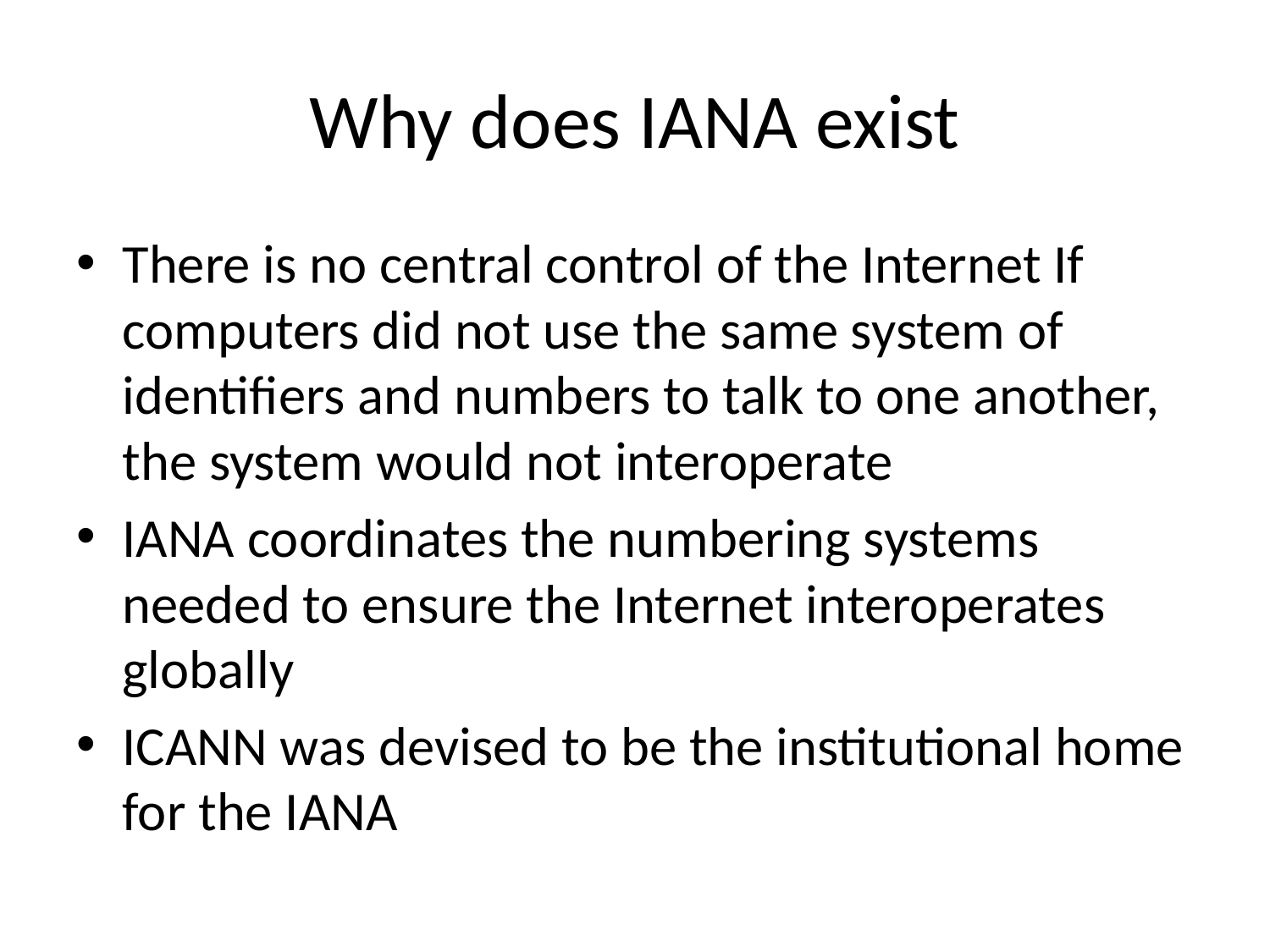

# Why does IANA exist
There is no central control of the Internet If computers did not use the same system of identifiers and numbers to talk to one another, the system would not interoperate
IANA coordinates the numbering systems needed to ensure the Internet interoperates globally
ICANN was devised to be the institutional home for the IANA